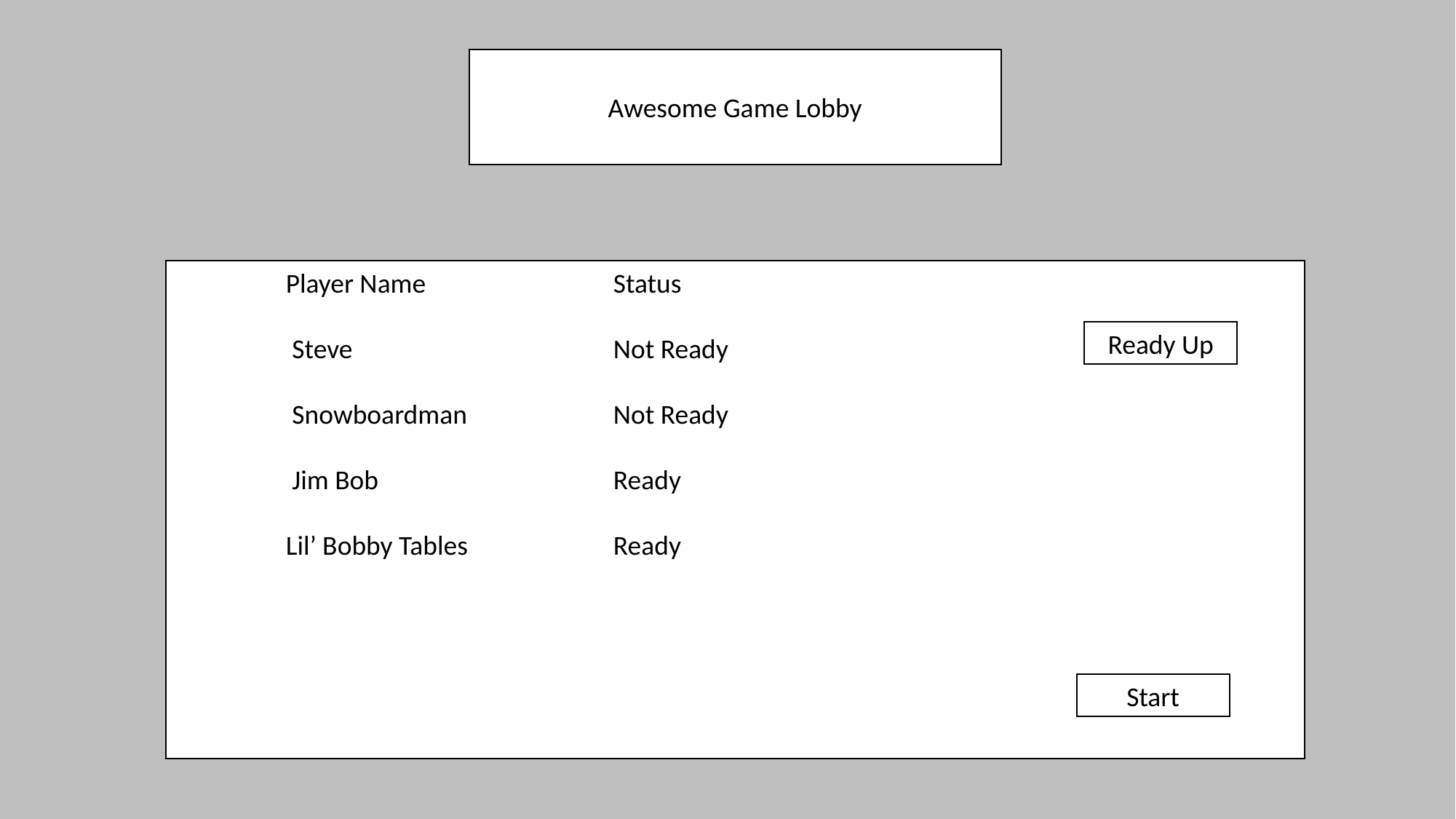

Awesome Game Lobby
	Player Name		Status

	 Steve			Not Ready

	 Snowboardman		Not Ready

	 Jim Bob			Ready

	Lil’ Bobby Tables		Ready
Ready Up
Start